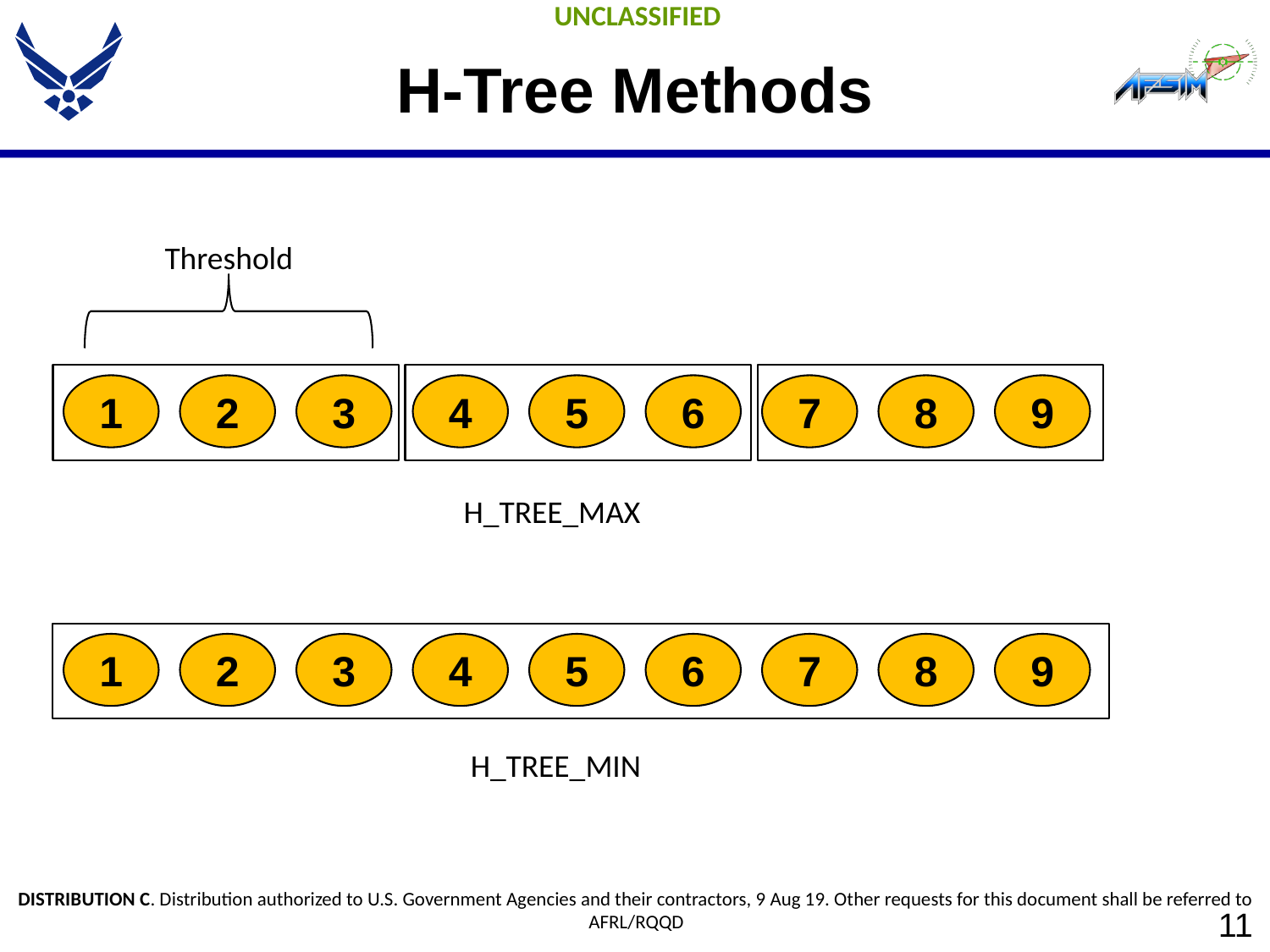

# H-Tree Methods

Threshold

1
2
3
4
5
6
7
8
9
H_TREE_MAX

1
2
3
4
5
6
7
8
9
H_TREE_MIN